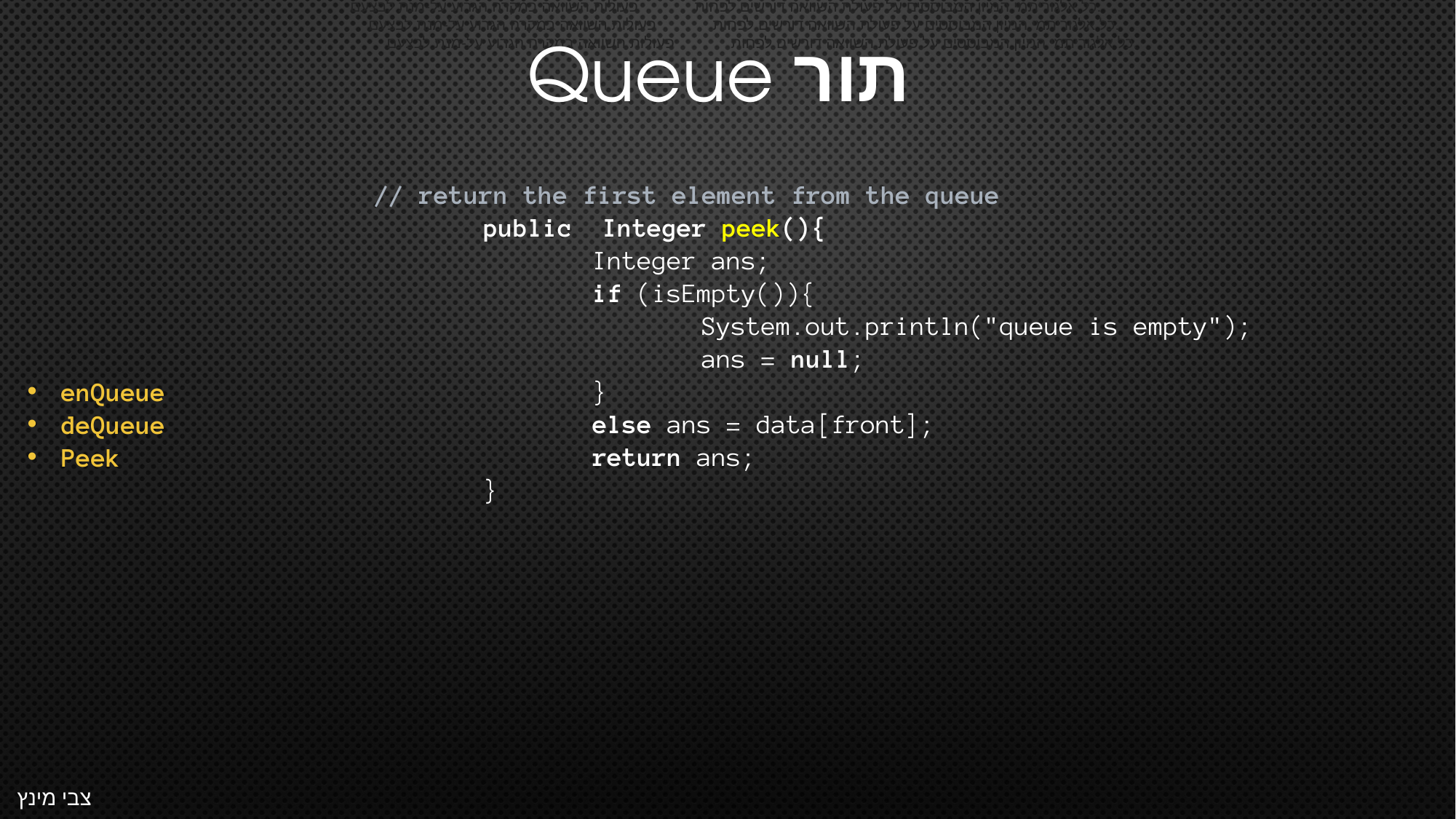

כל אלגוריתמי המיון המבוססים על פעולת השוואה דורשים לפחות         פעולות השוואה במקרה הגרוע על-מנת לבצעם.

כל אלגוריתמי המיון המבוססים על פעולת השוואה דורשים לפחות         פעולות השוואה במקרה הגרוע על-מנת לבצעם.

תור Queue
כל אלגוריתמי המיון המבוססים על פעולת השוואה דורשים לפחות         פעולות השוואה במקרה הגרוע על-מנת לבצעם.
// return the first element from the queue
	public  Integer peek(){
		Integer ans;
		if (isEmpty()){
			System.out.println("queue is empty");
			ans = null;
		}
		else ans = data[front];
		return ans;
	}

enQueue
deQueue
Peek

צבי מינץ